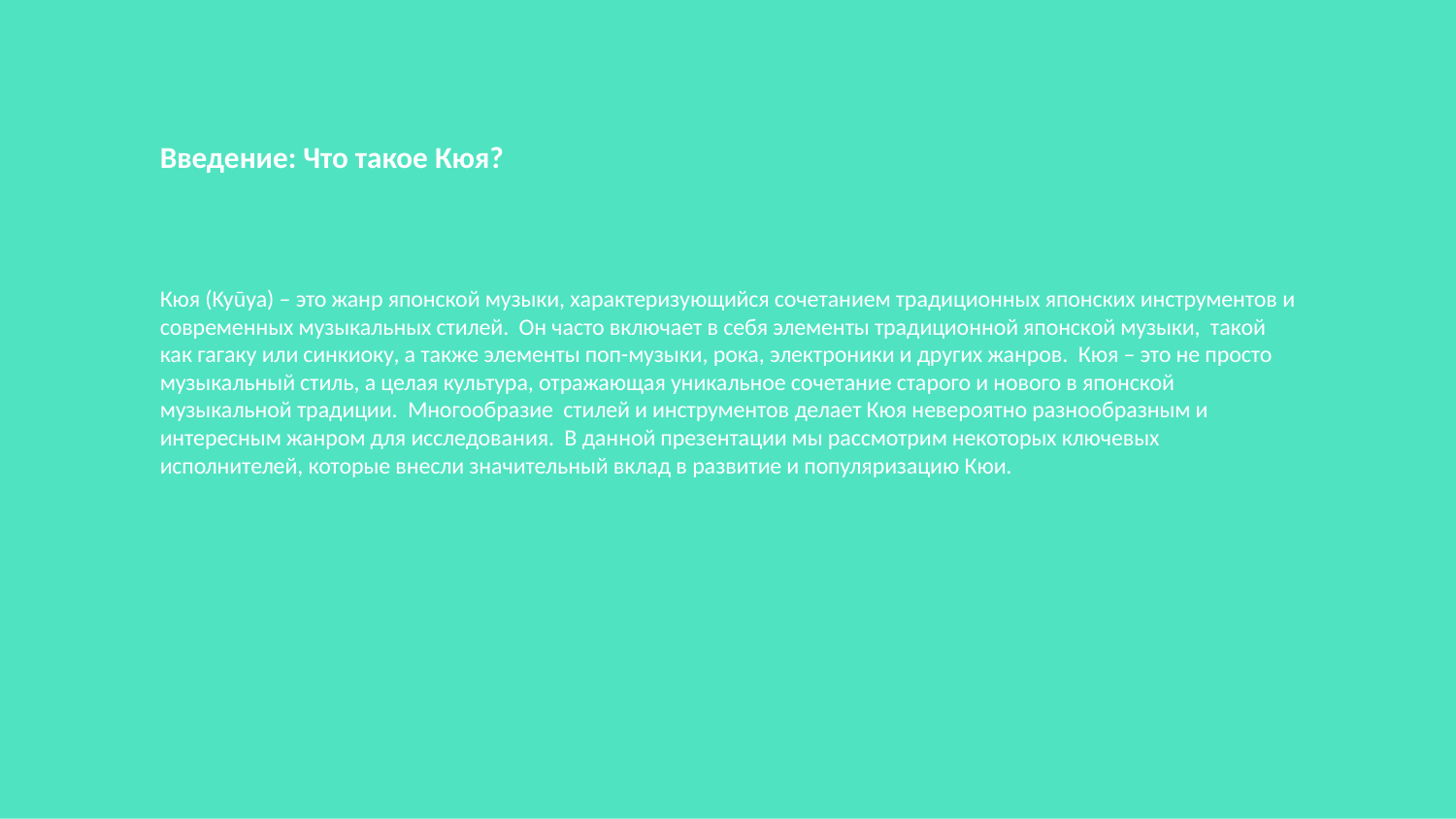

Введение: Что такое Кюя?
Кюя (Kyūya) – это жанр японской музыки, характеризующийся сочетанием традиционных японских инструментов и современных музыкальных стилей.  Он часто включает в себя элементы традиционной японской музыки,  такой как гагаку или синкиоку, а также элементы поп-музыки, рока, электроники и других жанров.  Кюя – это не просто музыкальный стиль, а целая культура, отражающая уникальное сочетание старого и нового в японской музыкальной традиции.  Многообразие  стилей и инструментов делает Кюя невероятно разнообразным и интересным жанром для исследования.  В данной презентации мы рассмотрим некоторых ключевых исполнителей, которые внесли значительный вклад в развитие и популяризацию Кюи.